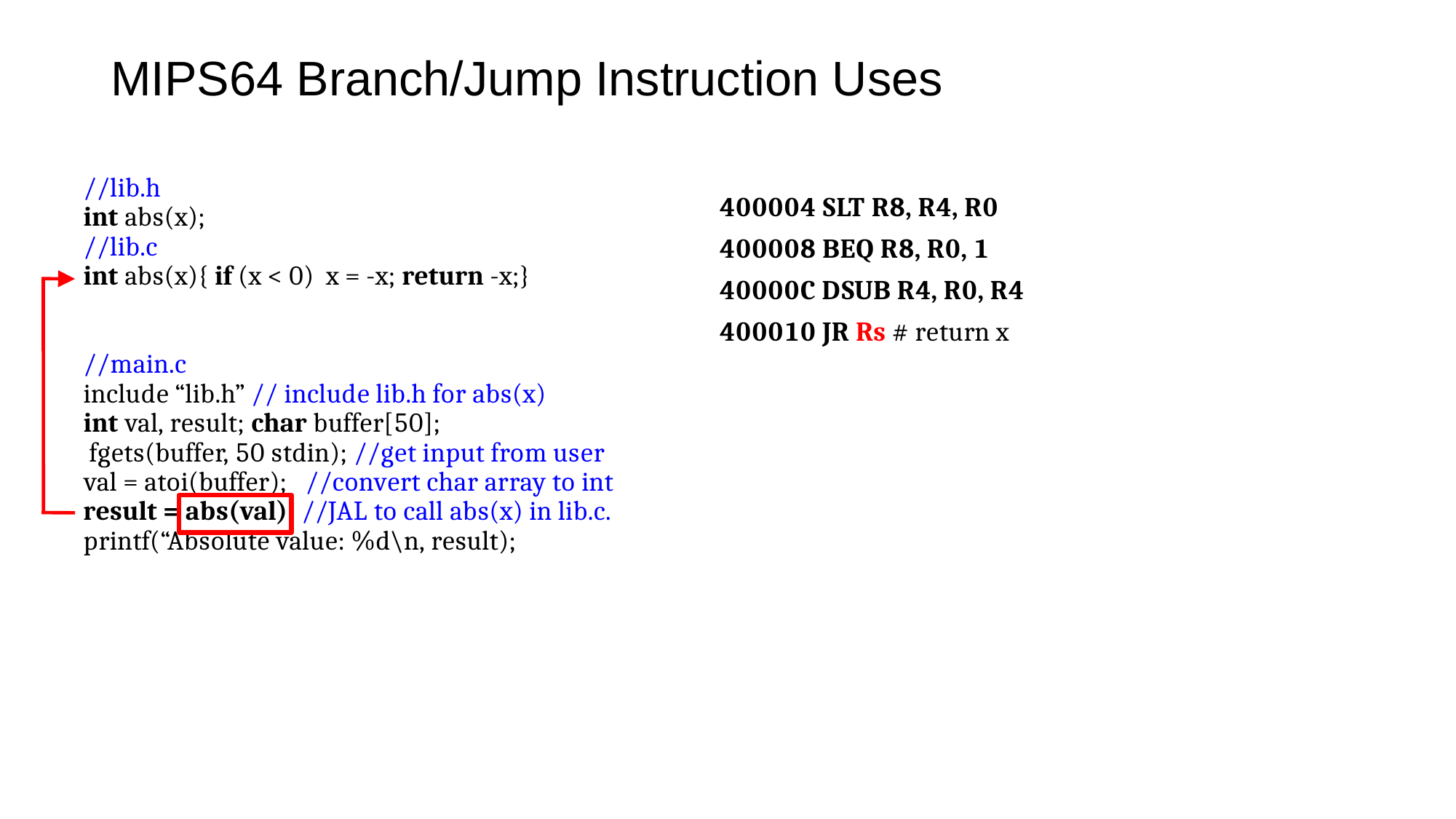

# MIPS64 Branch/Jump Instruction Uses
//lib.h
int abs(x);
//lib.c
int abs(x){ if (x < 0)  x = -x; return -x;}

//main.c
include “lib.h” // include lib.h for abs(x)
int val, result; char buffer[50];
 fgets(buffer, 50 stdin); //get input from user
val = atoi(buffer);   //convert char array to int
result = abs(val); //JAL to call abs(x) in lib.c.
printf(“Absolute value: %d\n, result);
400004 SLT R8, R4, R0
400008 BEQ R8, R0, 1
40000C DSUB R4, R0, R4
400010 JR Rs # return x